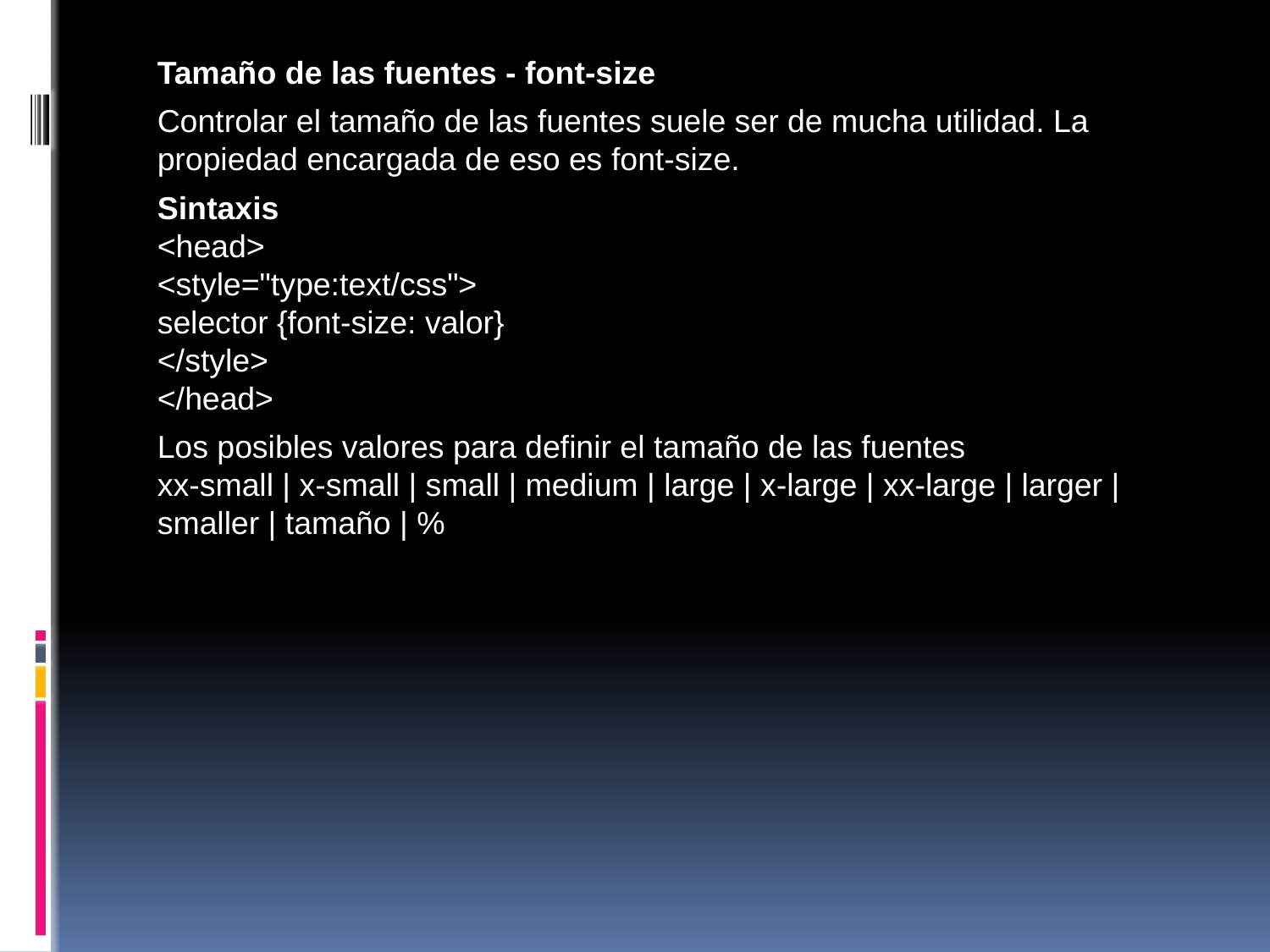

Tamaño de las fuentes - font-size

Controlar el tamaño de las fuentes suele ser de mucha utilidad. La propiedad encargada de eso es font-size.

Sintaxis
<head>
<style="type:text/css">
selector {font-size: valor}
</style>
</head>

Los posibles valores para definir el tamaño de las fuentes
xx-small | x-small | small | medium | large | x-large | xx-large | larger | smaller | tamaño | %